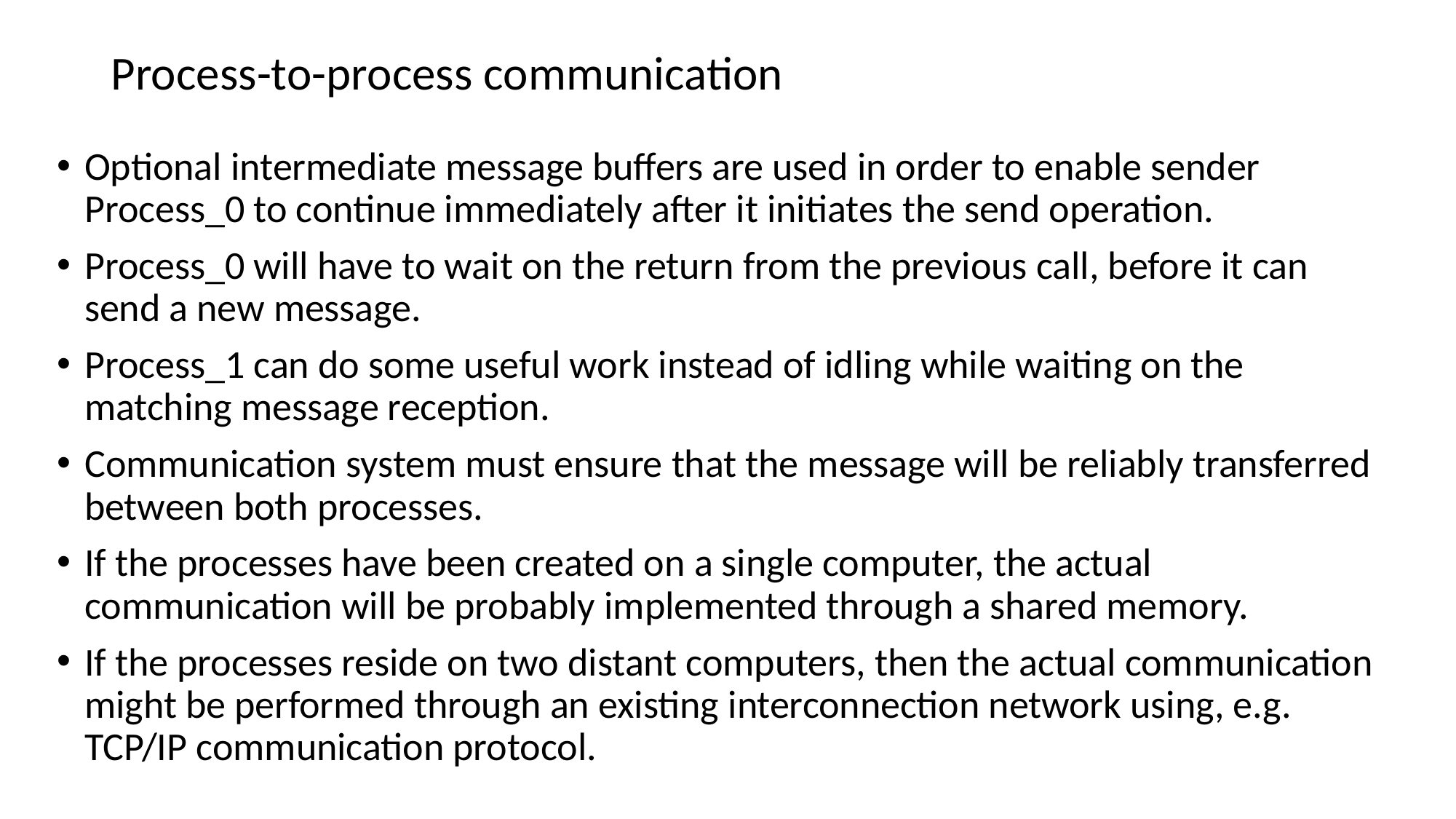

# Process-to-process communication
Optional intermediate message buffers are used in order to enable sender Process_0 to continue immediately after it initiates the send operation.
Process_0 will have to wait on the return from the previous call, before it can send a new message.
Process_1 can do some useful work instead of idling while waiting on the matching message reception.
Communication system must ensure that the message will be reliably transferred between both processes.
If the processes have been created on a single computer, the actual communication will be probably implemented through a shared memory.
If the processes reside on two distant computers, then the actual communication might be performed through an existing interconnection network using, e.g. TCP/IP communication protocol.